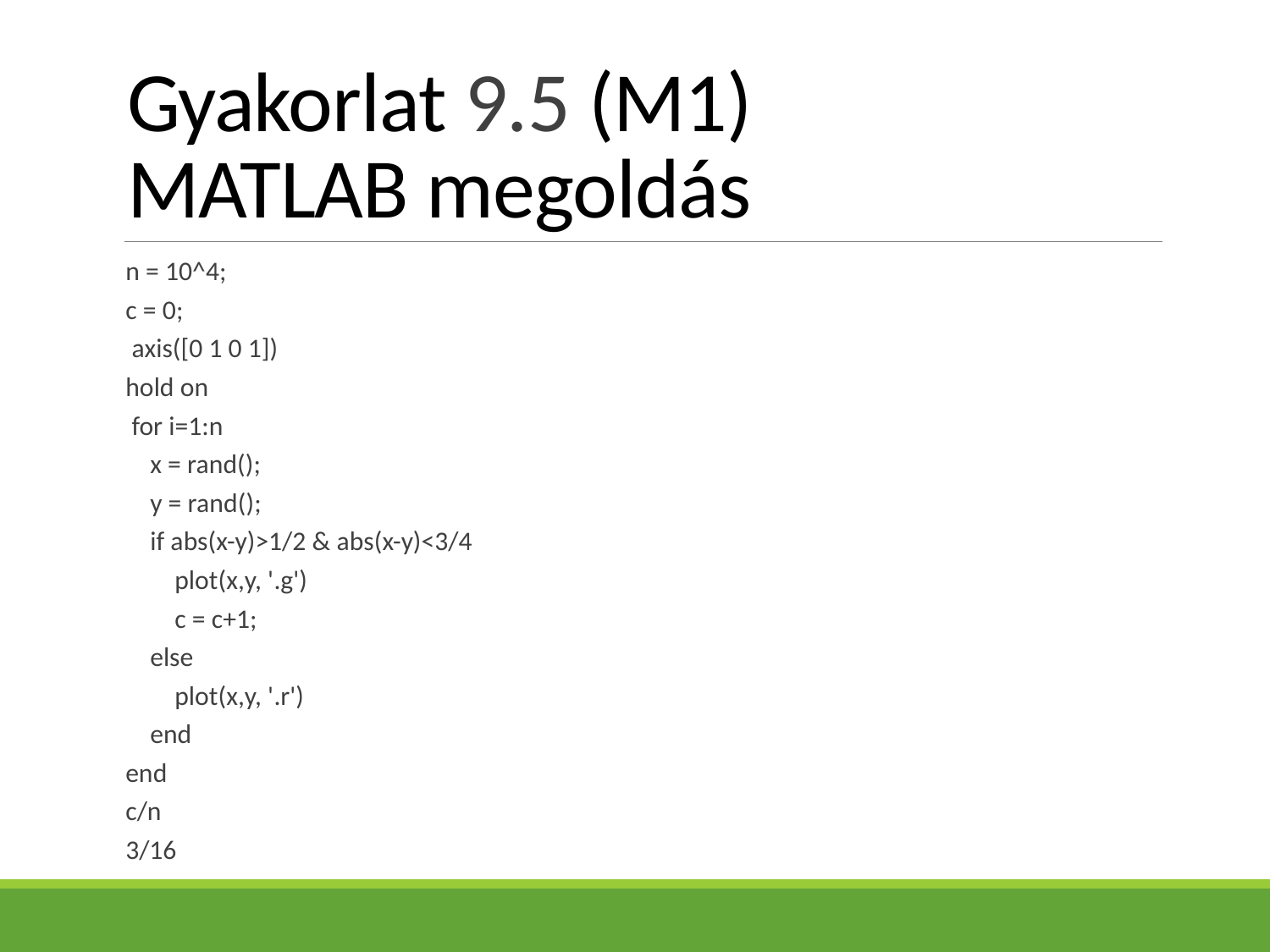

# Gyakorlat 9.5 (M1) MATLAB megoldás
n = 10^4;
c = 0;
 axis([0 1 0 1])
hold on
 for i=1:n
    x = rand();
    y = rand();
    if abs(x-y)>1/2 & abs(x-y)<3/4
        plot(x,y, '.g')
        c = c+1;
    else
        plot(x,y, '.r')
    end
end
c/n
3/16